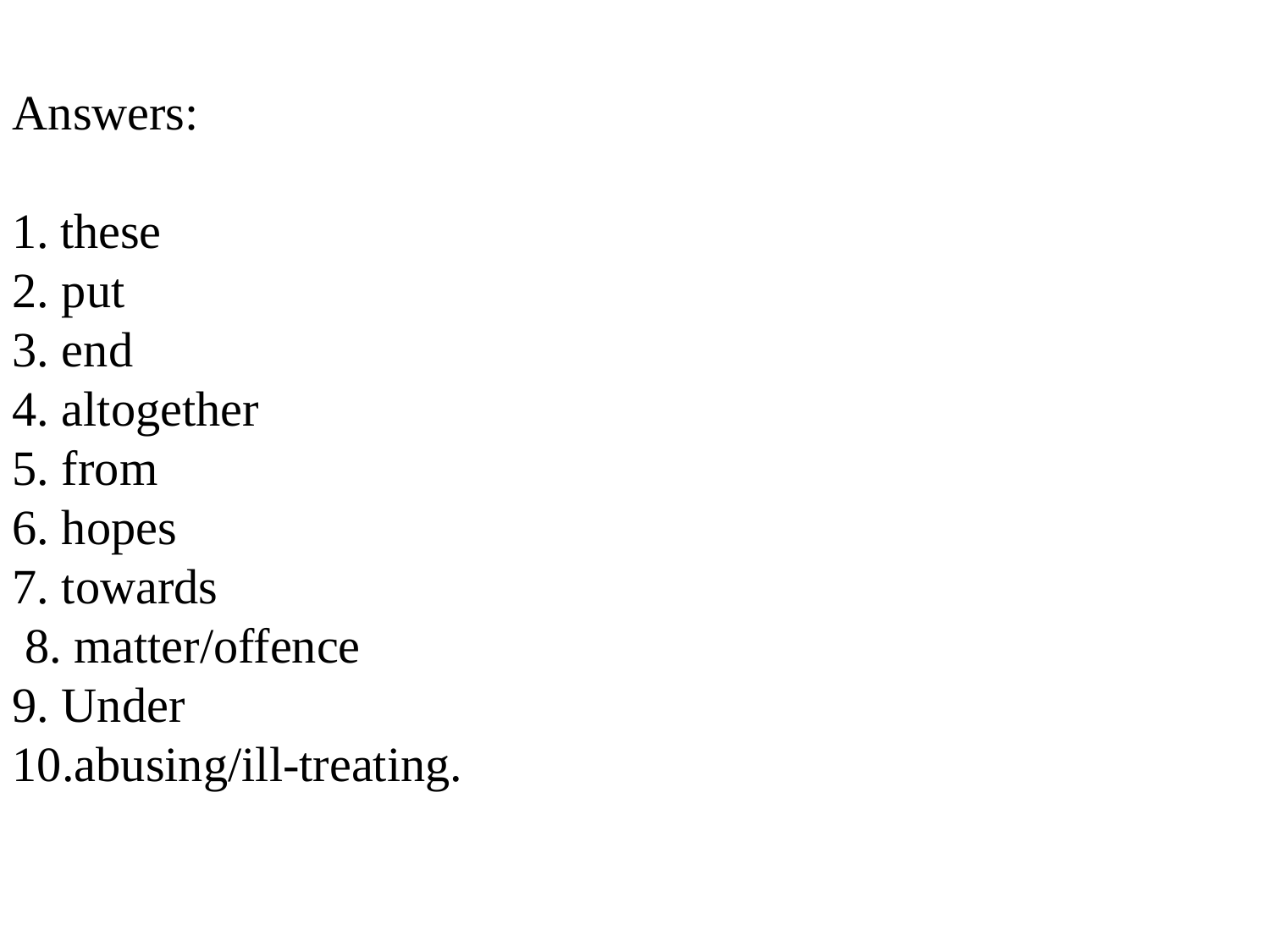

Answers:

these
2. put
3. end
4. altogether
5. from
6. hopes
7. towards
 8. matter/offence
9. Under
10.abusing/ill-treating.